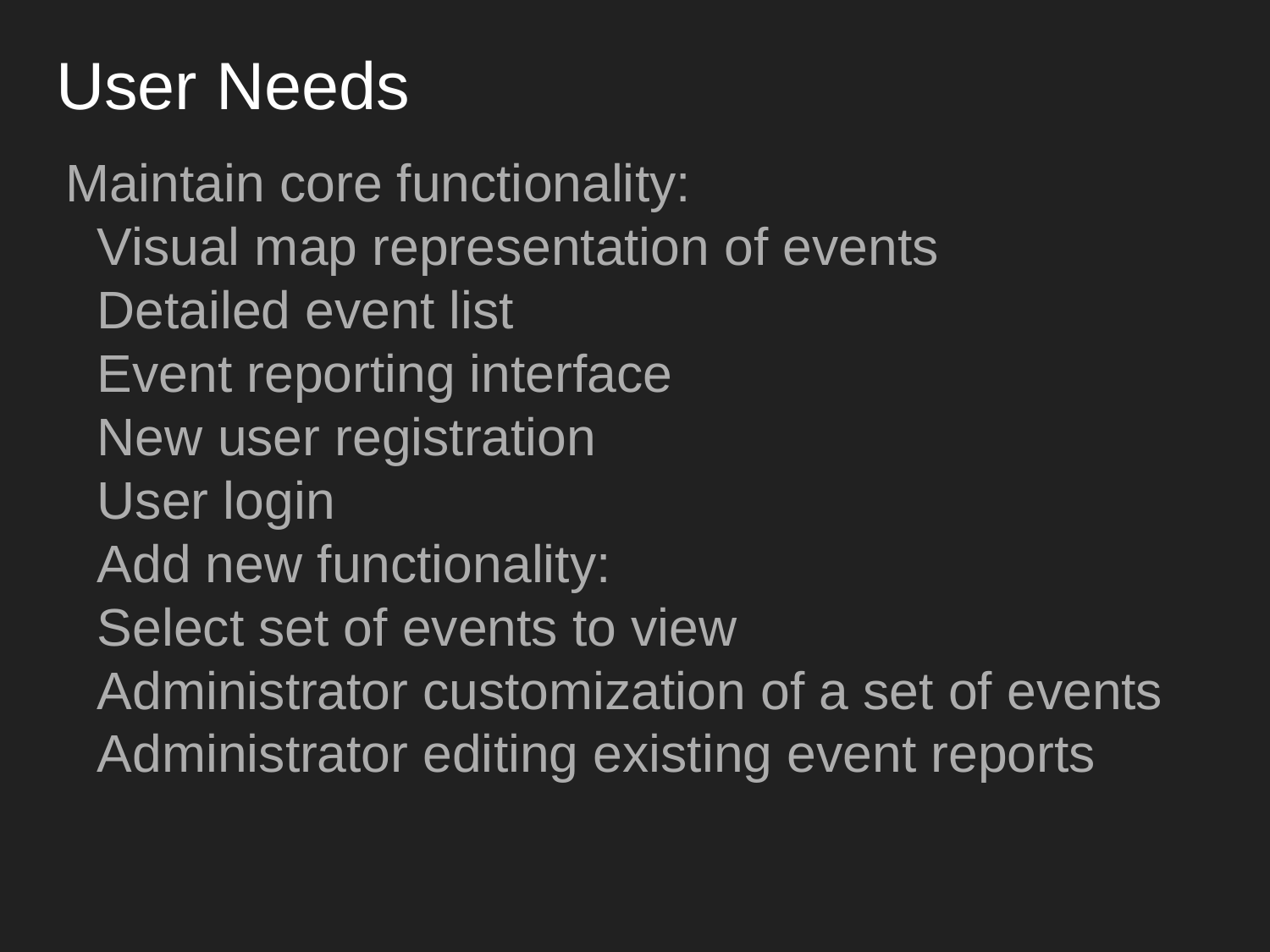

# User Needs
Maintain core functionality:
Visual map representation of events
Detailed event list
Event reporting interface
New user registration
User login
Add new functionality:
Select set of events to view
Administrator customization of a set of events
Administrator editing existing event reports